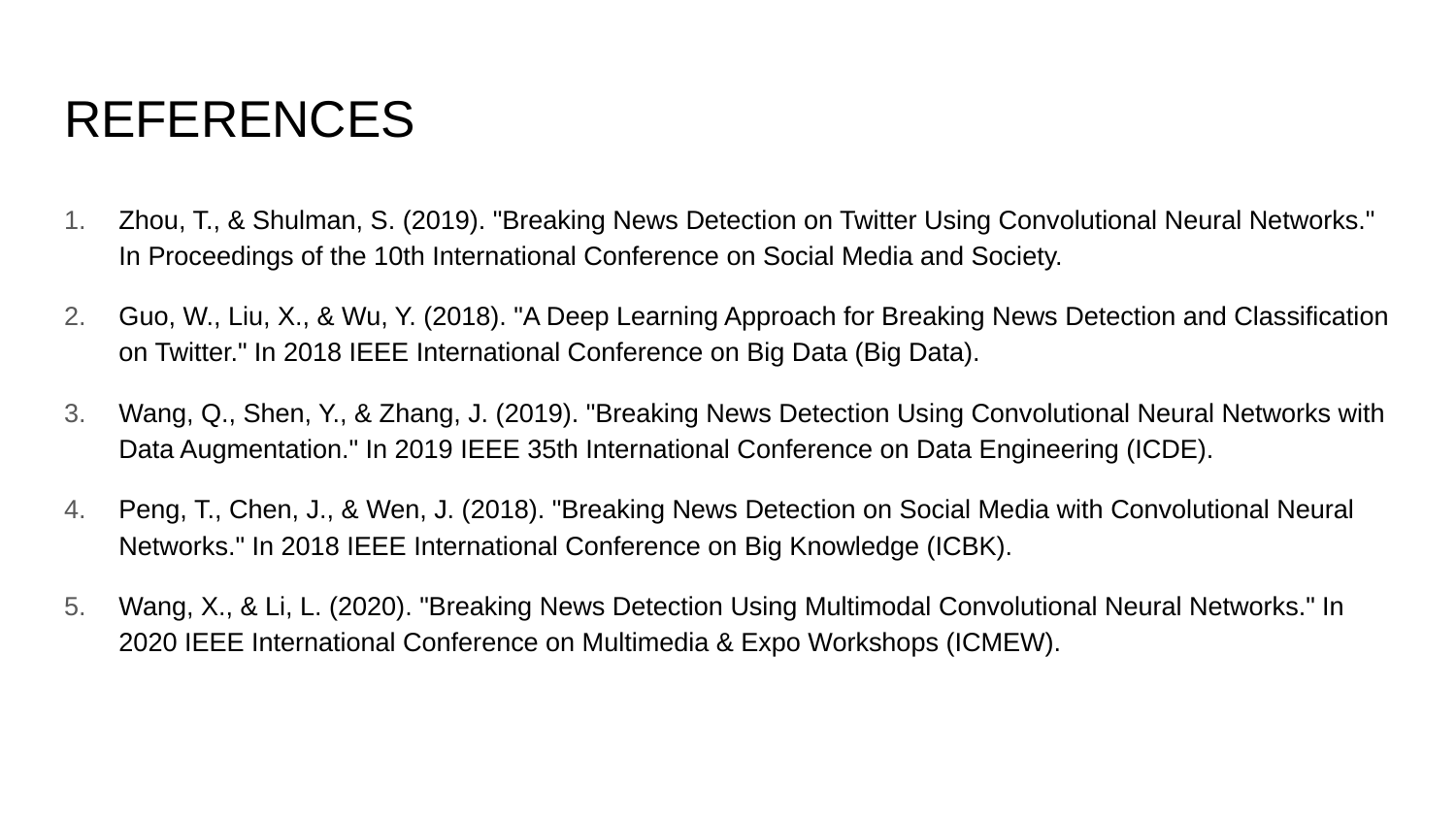

# REFERENCES
Zhou, T., & Shulman, S. (2019). "Breaking News Detection on Twitter Using Convolutional Neural Networks." In Proceedings of the 10th International Conference on Social Media and Society.
Guo, W., Liu, X., & Wu, Y. (2018). "A Deep Learning Approach for Breaking News Detection and Classification on Twitter." In 2018 IEEE International Conference on Big Data (Big Data).
Wang, Q., Shen, Y., & Zhang, J. (2019). "Breaking News Detection Using Convolutional Neural Networks with Data Augmentation." In 2019 IEEE 35th International Conference on Data Engineering (ICDE).
Peng, T., Chen, J., & Wen, J. (2018). "Breaking News Detection on Social Media with Convolutional Neural Networks." In 2018 IEEE International Conference on Big Knowledge (ICBK).
Wang, X., & Li, L. (2020). "Breaking News Detection Using Multimodal Convolutional Neural Networks." In 2020 IEEE International Conference on Multimedia & Expo Workshops (ICMEW).